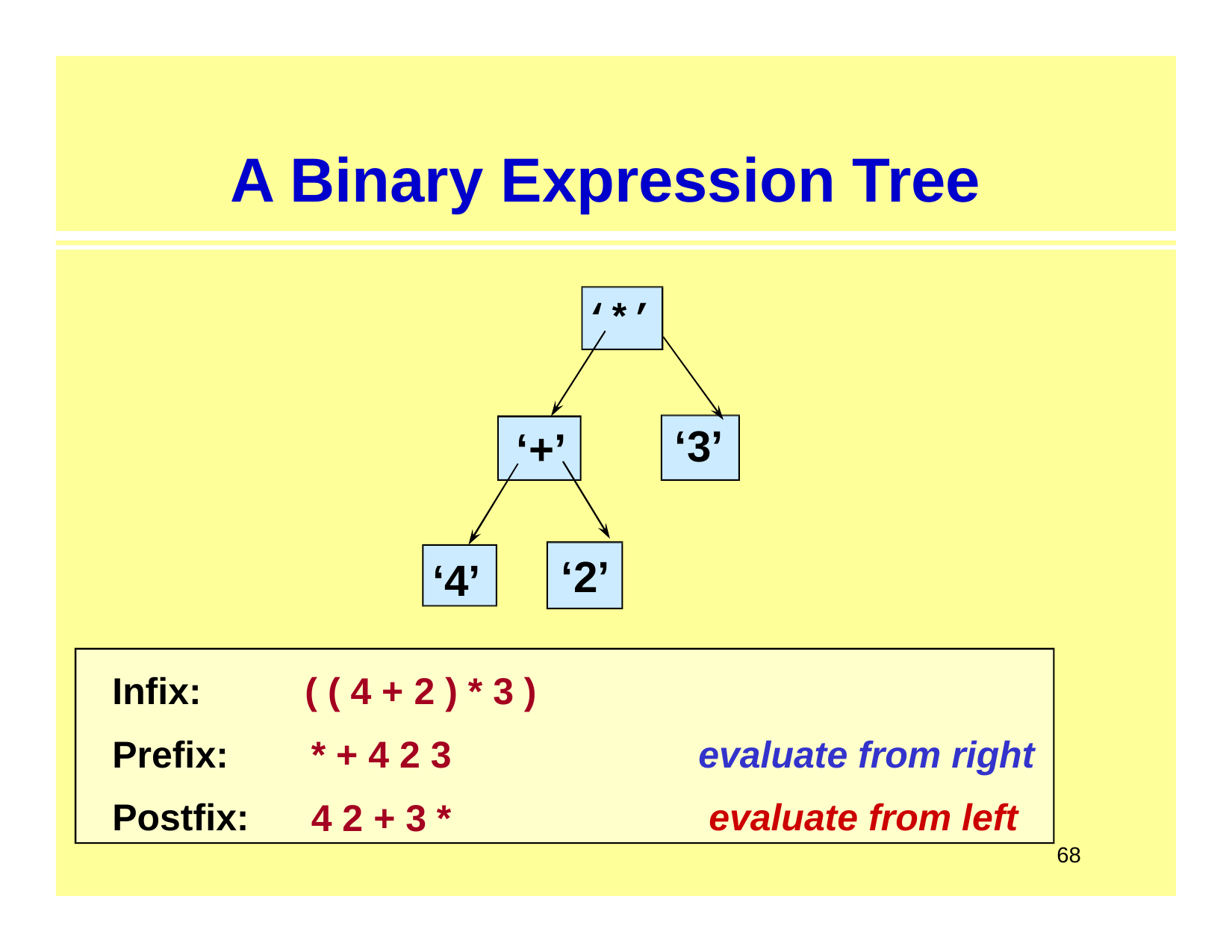

# A Binary Expression Tree

‘*’

‘3’
‘+’
‘2’
‘4’
( ( 4 + 2 ) * 3 )
* + 4 2 3
4 2 + 3 *
Infix:  Prefix:  Postfix:

evaluate from right  evaluate from left
68